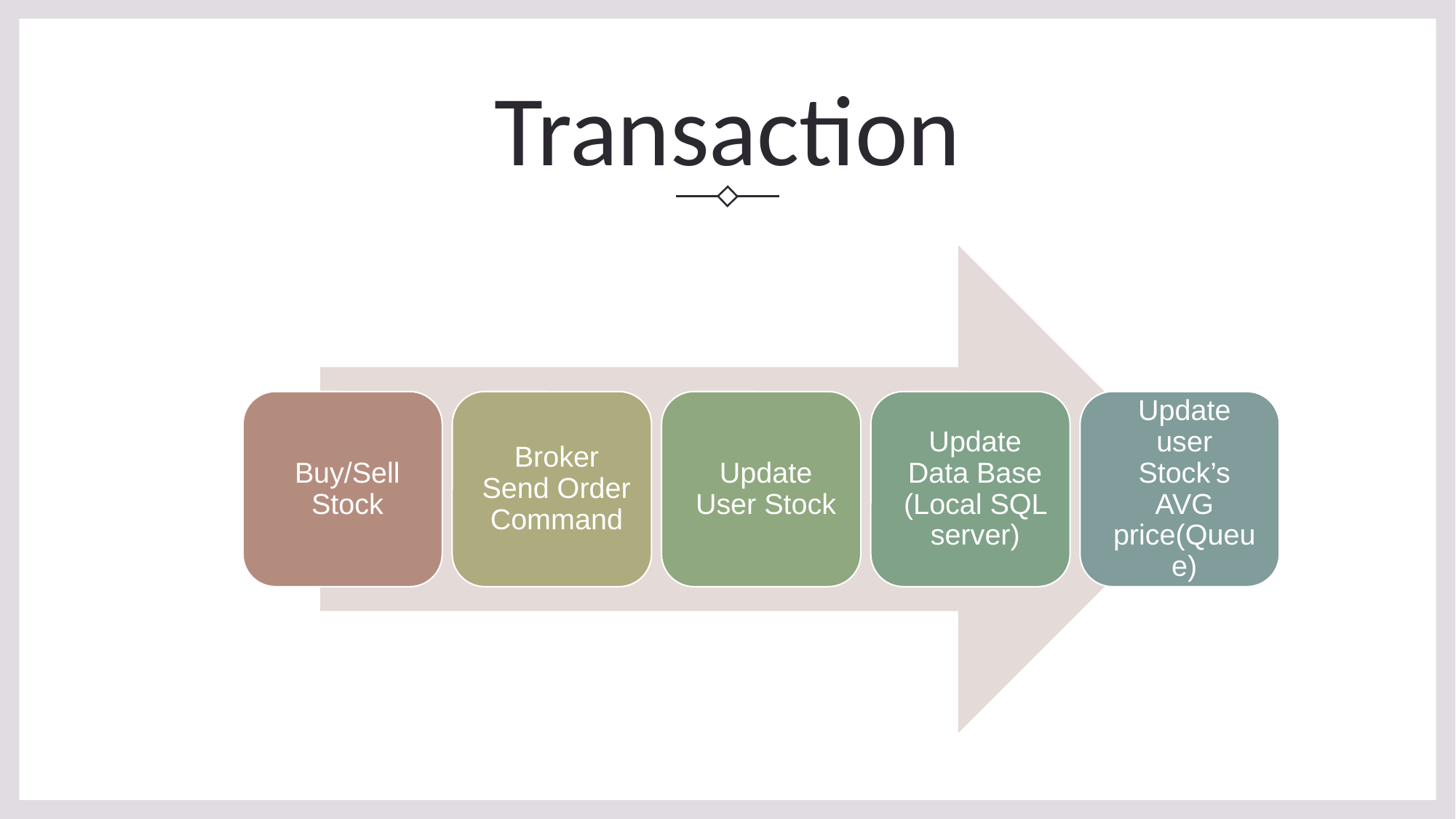

# Transaction

Buy/Sell Stock
Broker Send Order Command
Update User Stock
Update Data Base (Local SQL server)
Update user Stock’s AVG price(Queue)